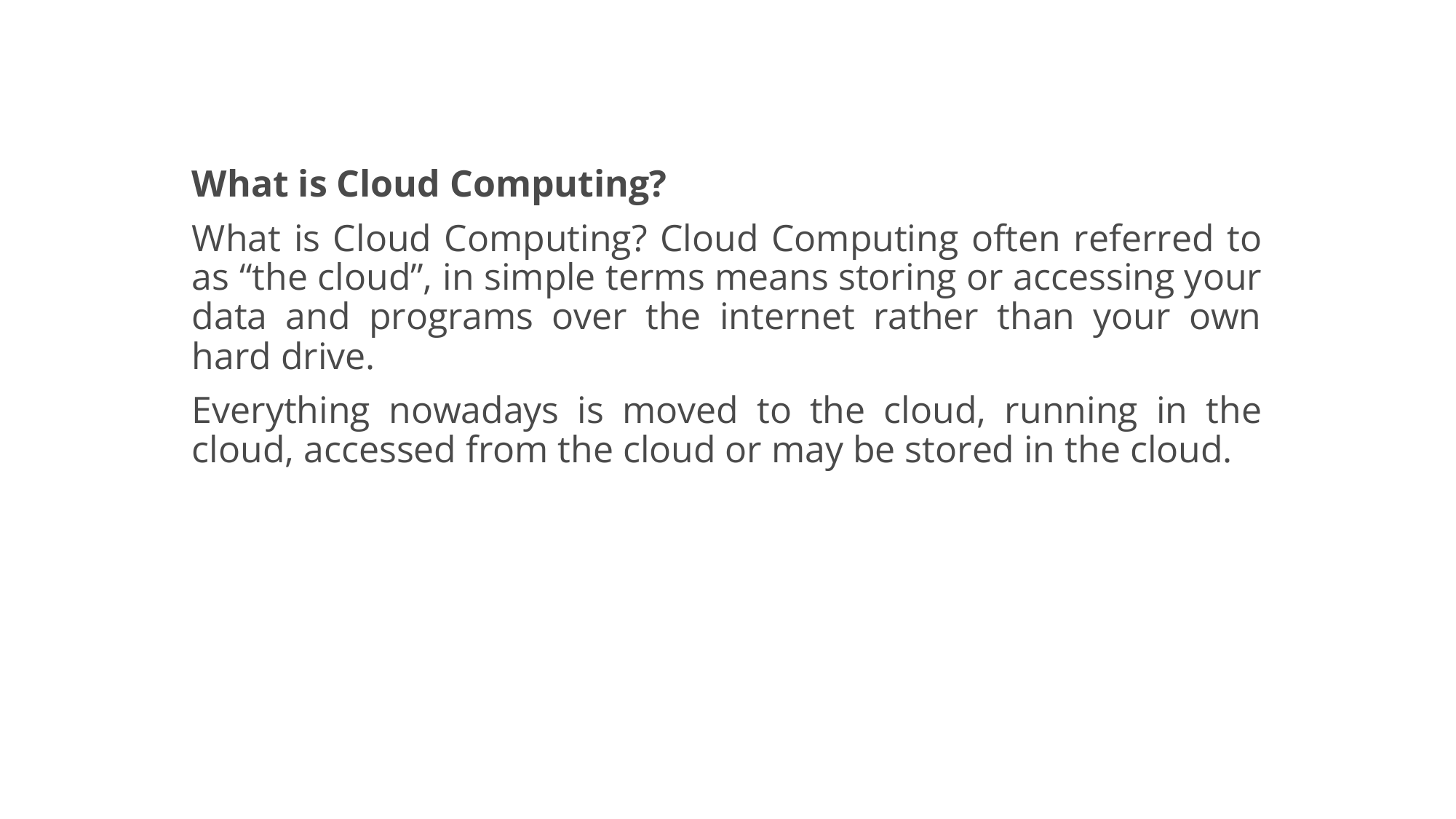

What is Cloud Computing?
What is Cloud Computing? Cloud Computing often referred to as “the cloud”, in simple terms means storing or accessing your data and programs over the internet rather than your own hard drive.
Everything nowadays is moved to the cloud, running in the cloud, accessed from the cloud or may be stored in the cloud.